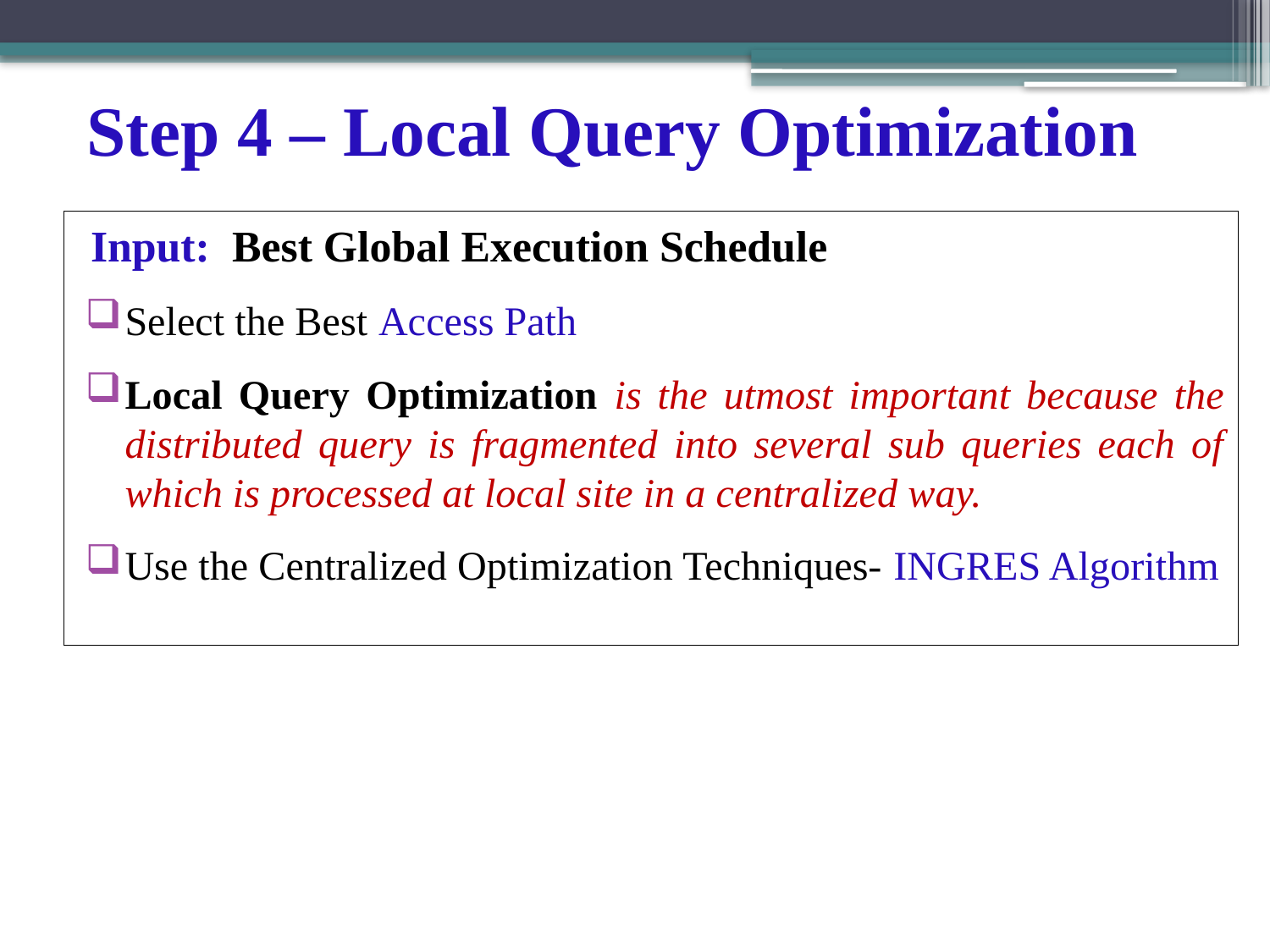

# Step 4 – Local Query Optimization
Input:  Best Global Execution Schedule
Select the Best Access Path
Local Query Optimization is the utmost important because the distributed query is fragmented into several sub queries each of which is processed at local site in a centralized way.
Use the Centralized Optimization Techniques- INGRES Algorithm